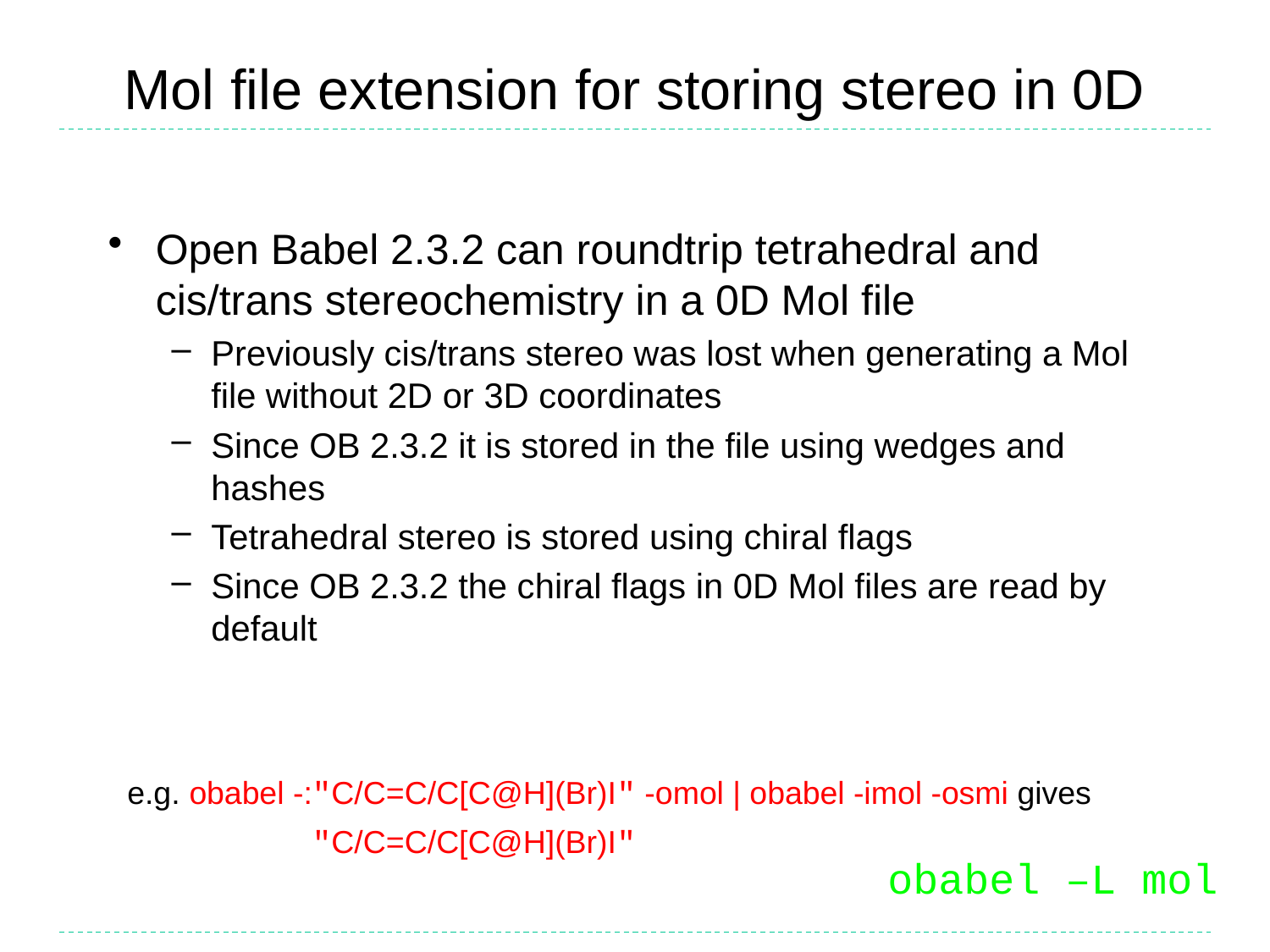

# Mol file extension for storing stereo in 0D
Open Babel 2.3.2 can roundtrip tetrahedral and cis/trans stereochemistry in a 0D Mol file
Previously cis/trans stereo was lost when generating a Mol file without 2D or 3D coordinates
Since OB 2.3.2 it is stored in the file using wedges and hashes
Tetrahedral stereo is stored using chiral flags
Since OB 2.3.2 the chiral flags in 0D Mol files are read by default
e.g. obabel -:"C/C=C/C[C@H](Br)I" -omol | obabel -imol -osmi gives
"C/C=C/C[C@H](Br)I"
obabel –L mol